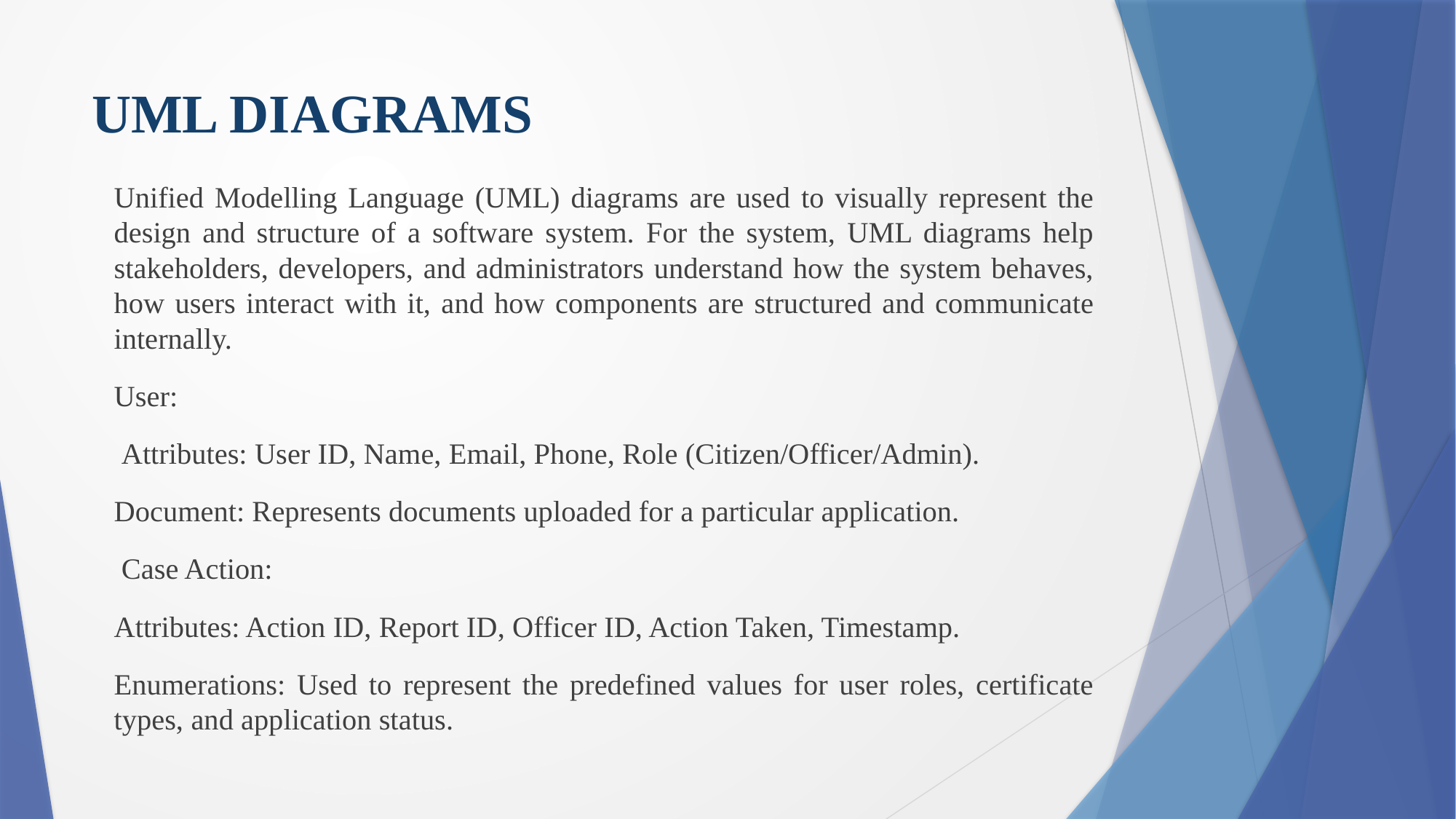

# UML DIAGRAMS
Unified Modelling Language (UML) diagrams are used to visually represent the design and structure of a software system. For the system, UML diagrams help stakeholders, developers, and administrators understand how the system behaves, how users interact with it, and how components are structured and communicate internally.
User:
 Attributes: User ID, Name, Email, Phone, Role (Citizen/Officer/Admin).
Document: Represents documents uploaded for a particular application.
 Case Action:
Attributes: Action ID, Report ID, Officer ID, Action Taken, Timestamp.
Enumerations: Used to represent the predefined values for user roles, certificate types, and application status.